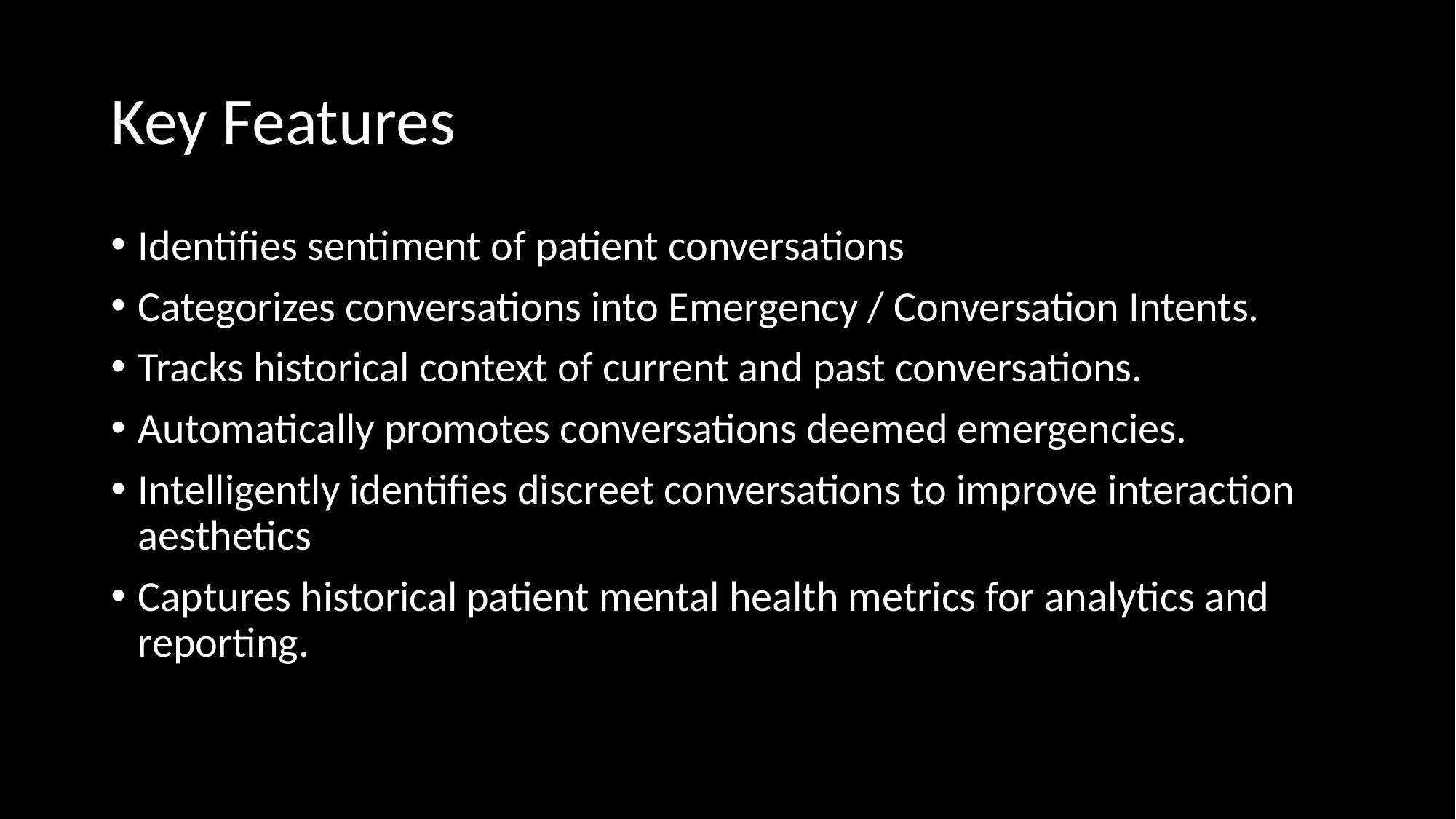

# Key Features
Identifies sentiment of patient conversations
Categorizes conversations into Emergency / Conversation Intents.
Tracks historical context of current and past conversations.
Automatically promotes conversations deemed emergencies.
Intelligently identifies discreet conversations to improve interaction aesthetics
Captures historical patient mental health metrics for analytics and reporting.